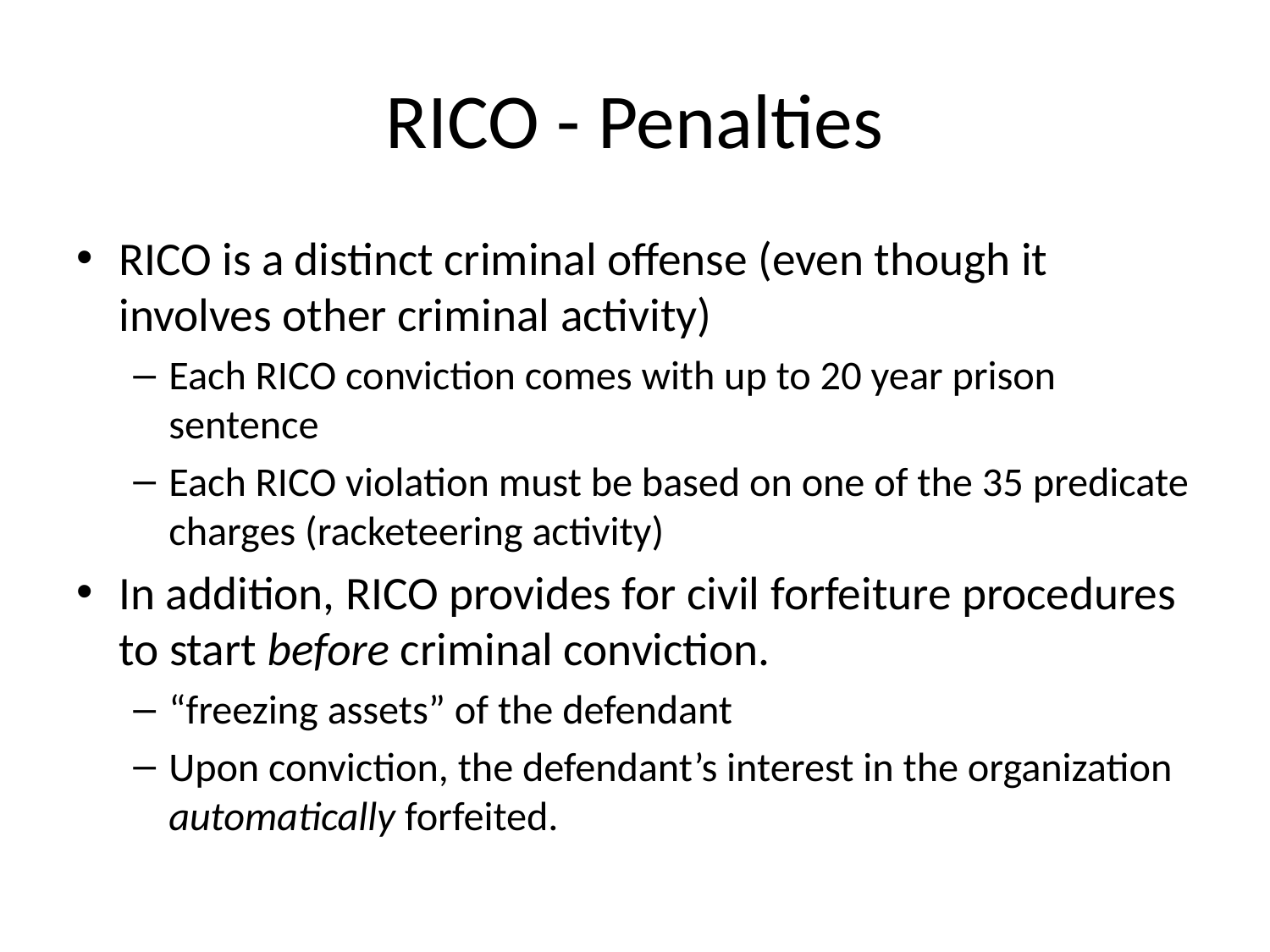

# RICO - Penalties
RICO is a distinct criminal offense (even though it involves other criminal activity)
Each RICO conviction comes with up to 20 year prison sentence
Each RICO violation must be based on one of the 35 predicate charges (racketeering activity)
In addition, RICO provides for civil forfeiture procedures to start before criminal conviction.
“freezing assets” of the defendant
Upon conviction, the defendant’s interest in the organization automatically forfeited.